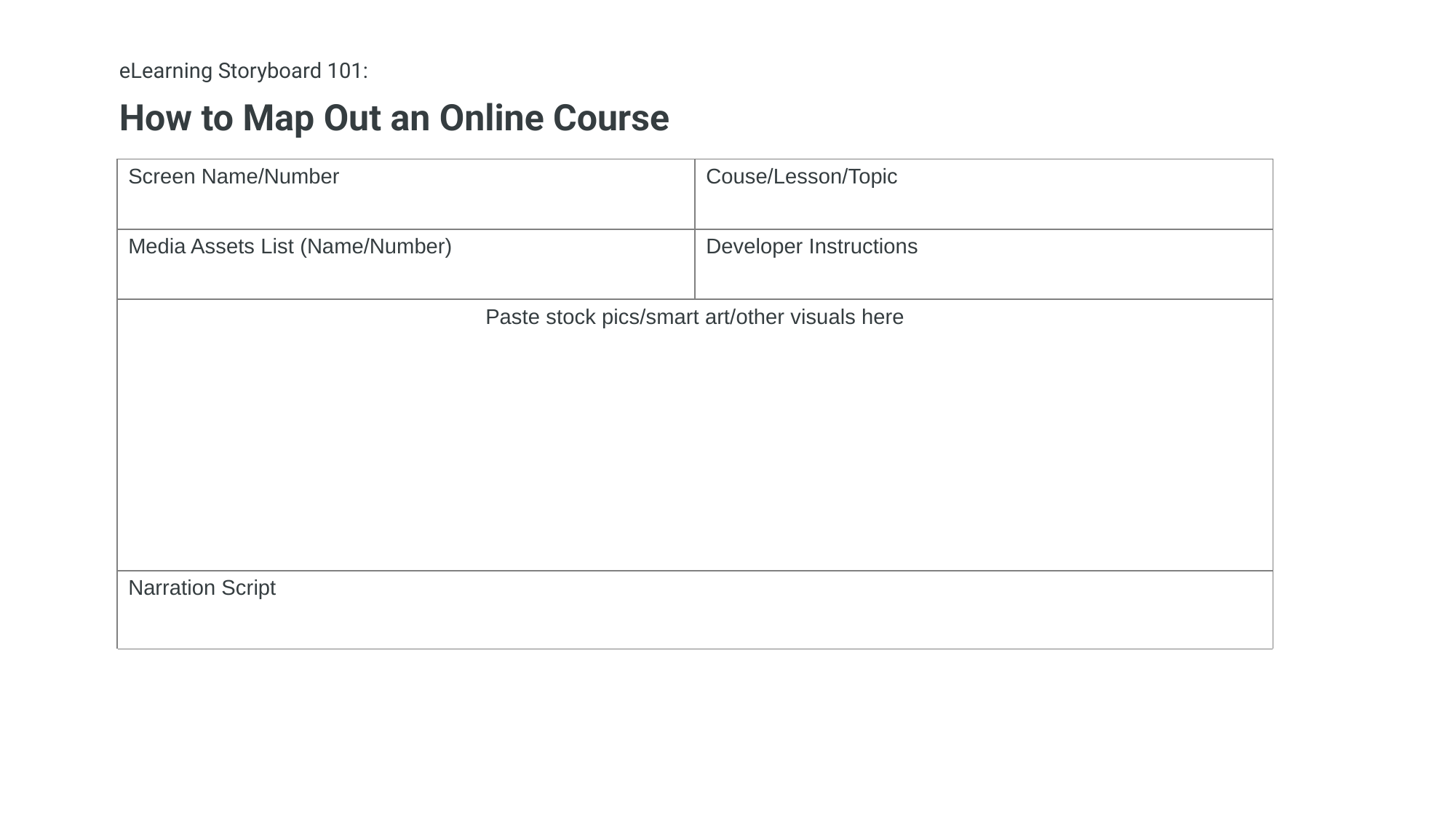

eLearning Storyboard 101:
How to Map Out an Online Course
| Screen Name/Number | Couse/Lesson/Topic |
| --- | --- |
| Media Assets List (Name/Number) | Developer Instructions |
| Paste stock pics/smart art/other visuals here |  |
| Narration Script |  |
|  |  |